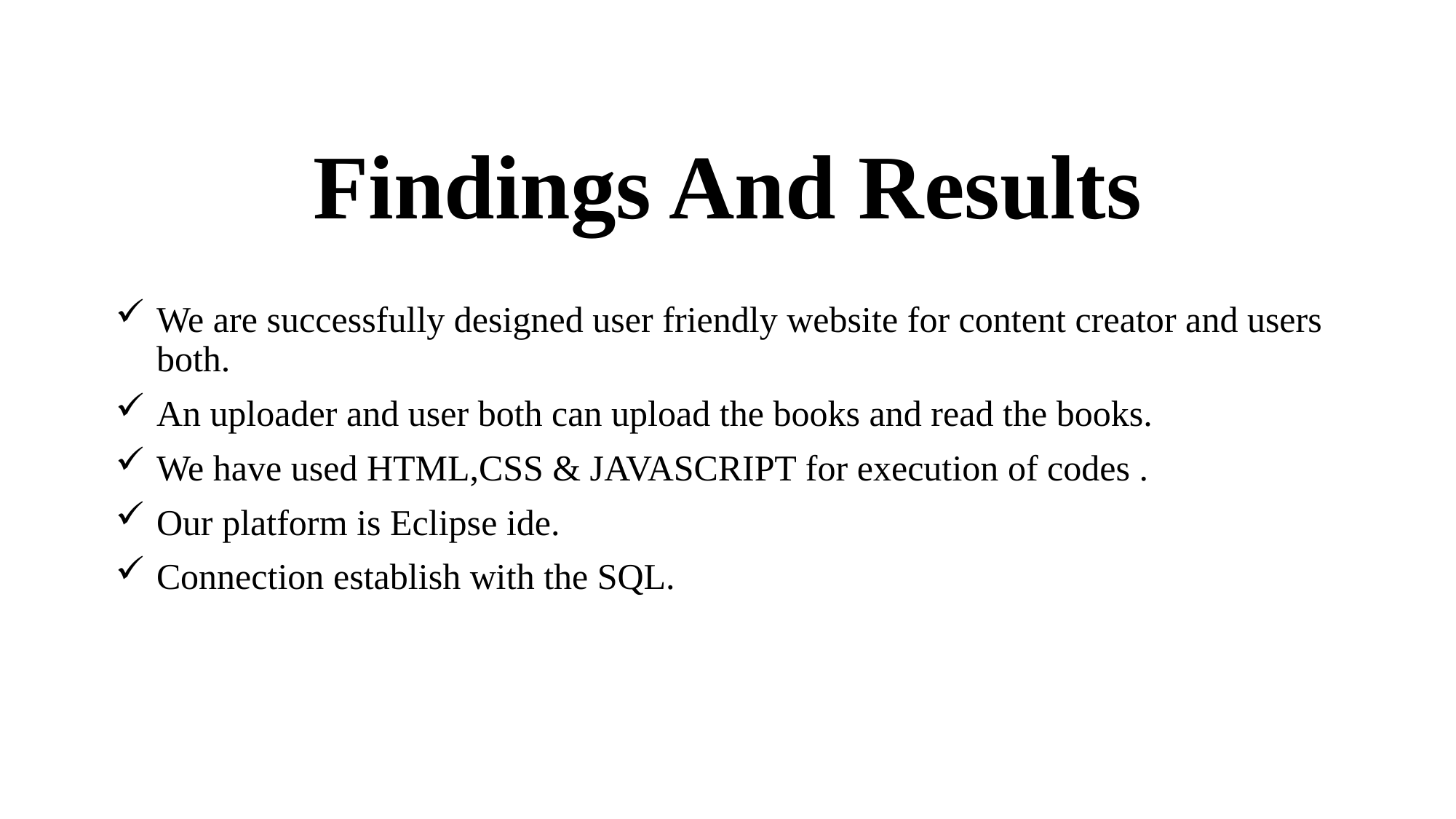

# Findings And Results
We are successfully designed user friendly website for content creator and users both.
An uploader and user both can upload the books and read the books.
We have used HTML,CSS & JAVASCRIPT for execution of codes .
Our platform is Eclipse ide.
Connection establish with the SQL.